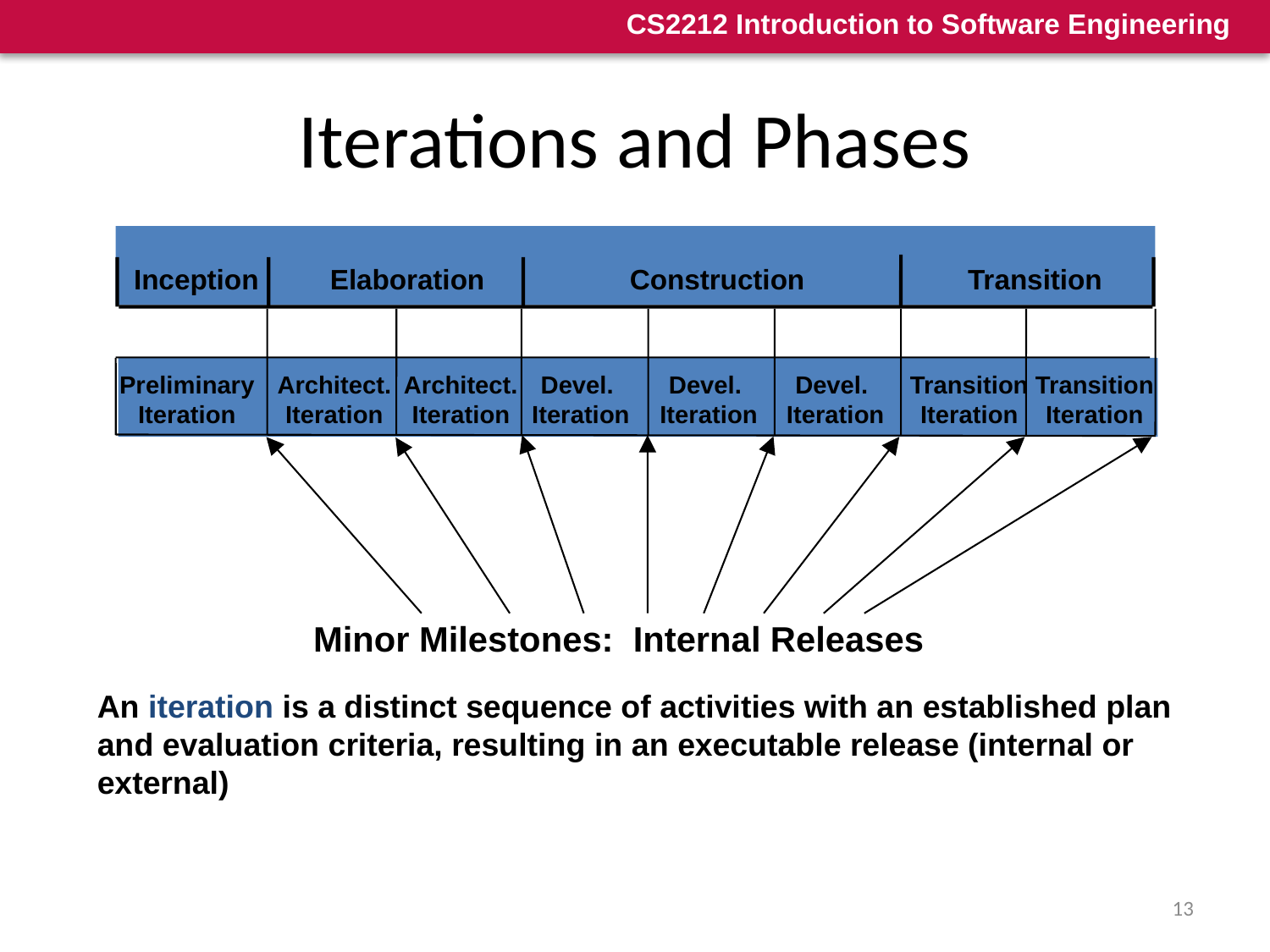

# Iterations and Phases

Inception
Elaboration
Construction
Transition

Preliminary
Iteration
Architect.
Iteration
Architect.
Iteration
Devel.
Iteration
Devel.
Iteration
Devel.
Iteration
Transition
Iteration
Transition
Iteration

Minor Milestones:  Internal Releases
An iteration is a distinct sequence of activities with an established plan and evaluation criteria, resulting in an executable release (internal or external)
13